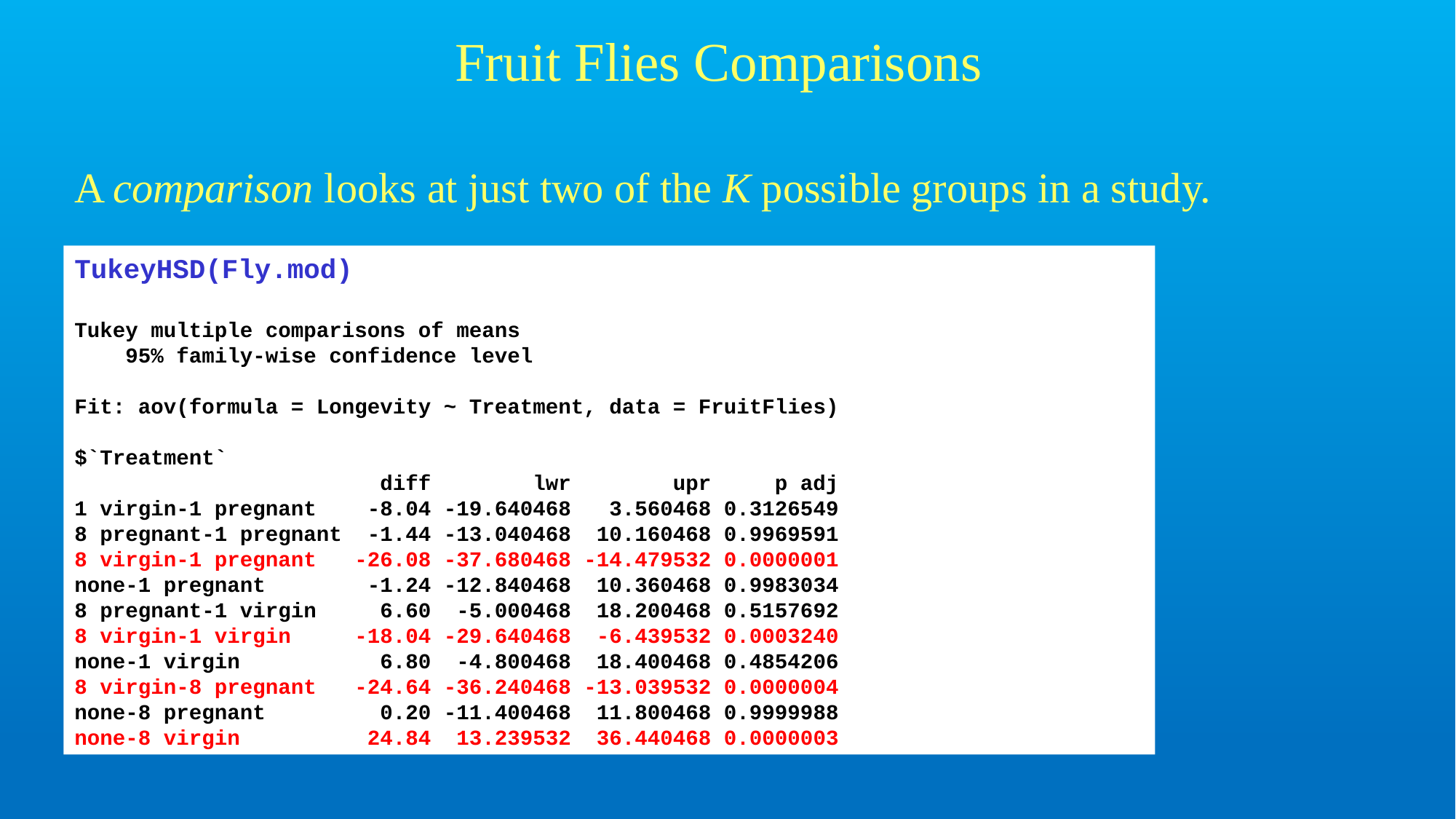

# Fruit Flies Comparisons
A comparison looks at just two of the K possible groups in a study.
TukeyHSD(Fly.mod)

Tukey multiple comparisons of means
    95% family-wise confidence level

Fit: aov(formula = Longevity ~ Treatment, data = FruitFlies)

$`Treatment`
                        diff        lwr        upr     p adj
1 virgin-1 pregnant    -8.04 -19.640468   3.560468 0.3126549
8 pregnant-1 pregnant  -1.44 -13.040468  10.160468 0.9969591
8 virgin-1 pregnant   -26.08 -37.680468 -14.479532 0.0000001
none-1 pregnant        -1.24 -12.840468  10.360468 0.9983034
8 pregnant-1 virgin     6.60  -5.000468  18.200468 0.5157692
8 virgin-1 virgin     -18.04 -29.640468  -6.439532 0.0003240
none-1 virgin           6.80  -4.800468  18.400468 0.4854206
8 virgin-8 pregnant   -24.64 -36.240468 -13.039532 0.0000004
none-8 pregnant         0.20 -11.400468  11.800468 0.9999988
none-8 virgin          24.84  13.239532  36.440468 0.0000003